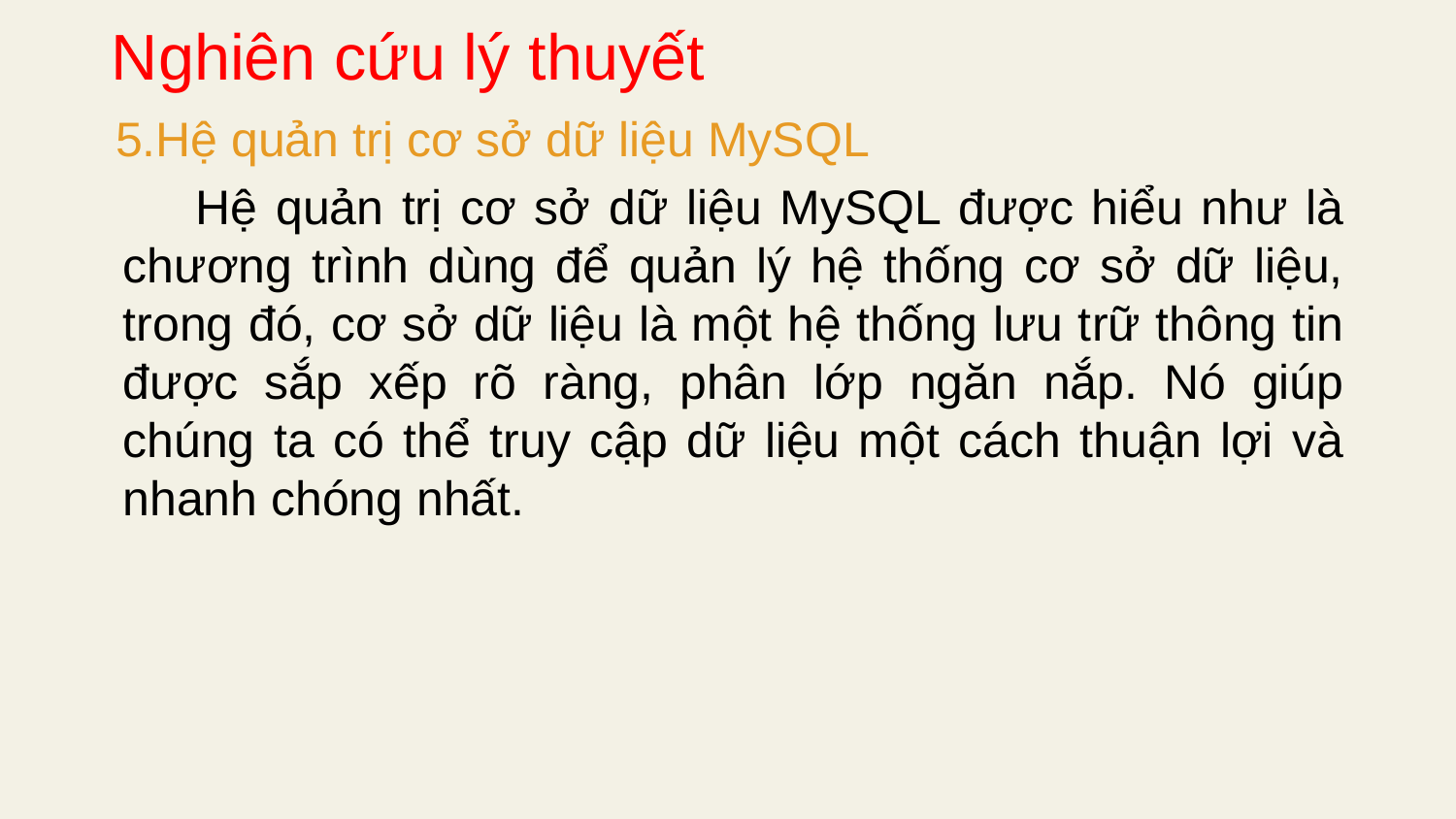

Nghiên cứu lý thuyết
5.Hệ quản trị cơ sở dữ liệu MySQL

Hệ quản trị cơ sở dữ liệu MySQL được hiểu như là chương trình dùng để quản lý hệ thống cơ sở dữ liệu, trong đó, cơ sở dữ liệu là một hệ thống lưu trữ thông tin được sắp xếp rõ ràng, phân lớp ngăn nắp. Nó giúp chúng ta có thể truy cập dữ liệu một cách thuận lợi và nhanh chóng nhất.